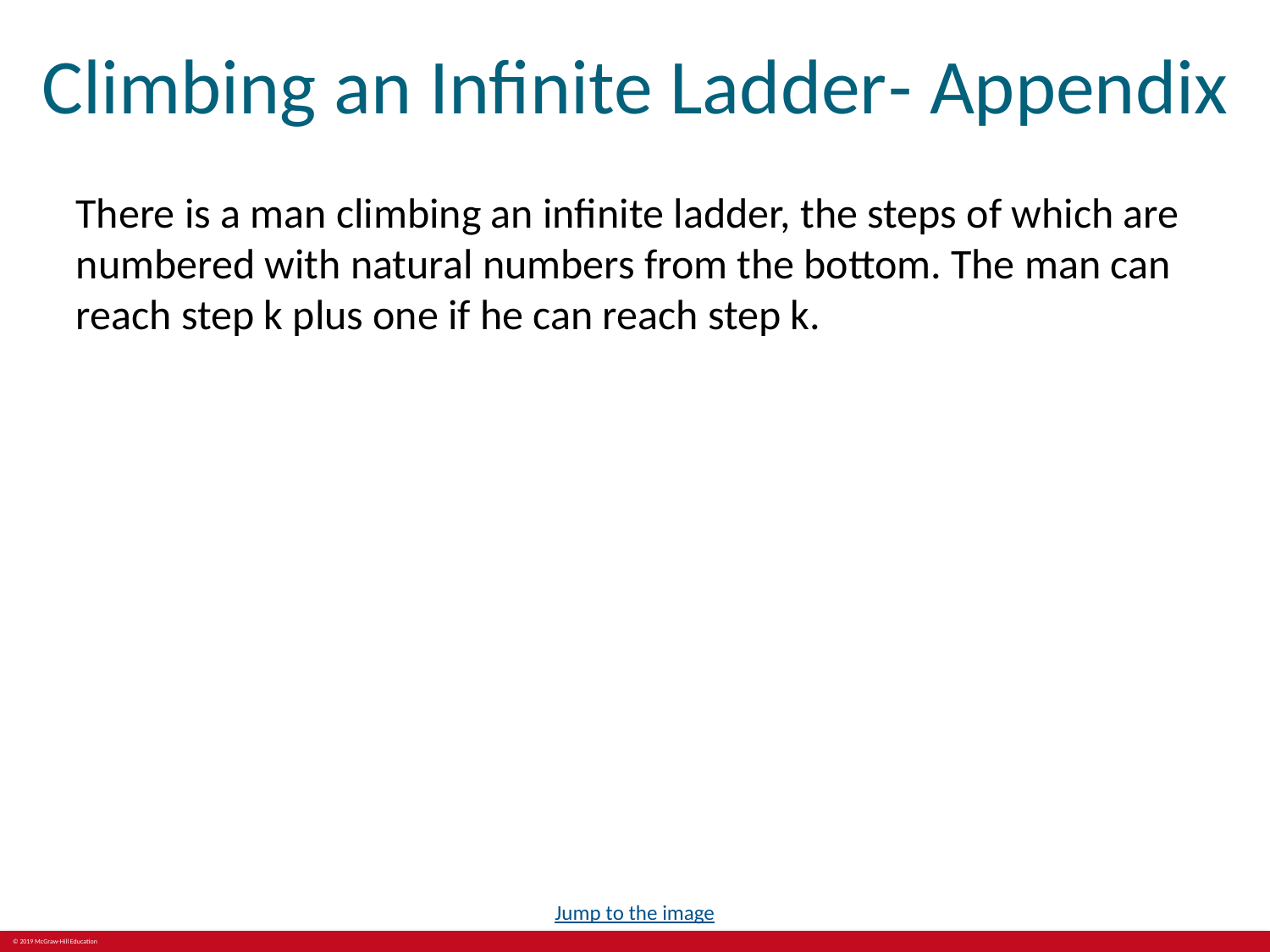

# Climbing an Infinite Ladder- Appendix
There is a man climbing an infinite ladder, the steps of which are numbered with natural numbers from the bottom. The man can reach step k plus one if he can reach step k.
Jump to the image